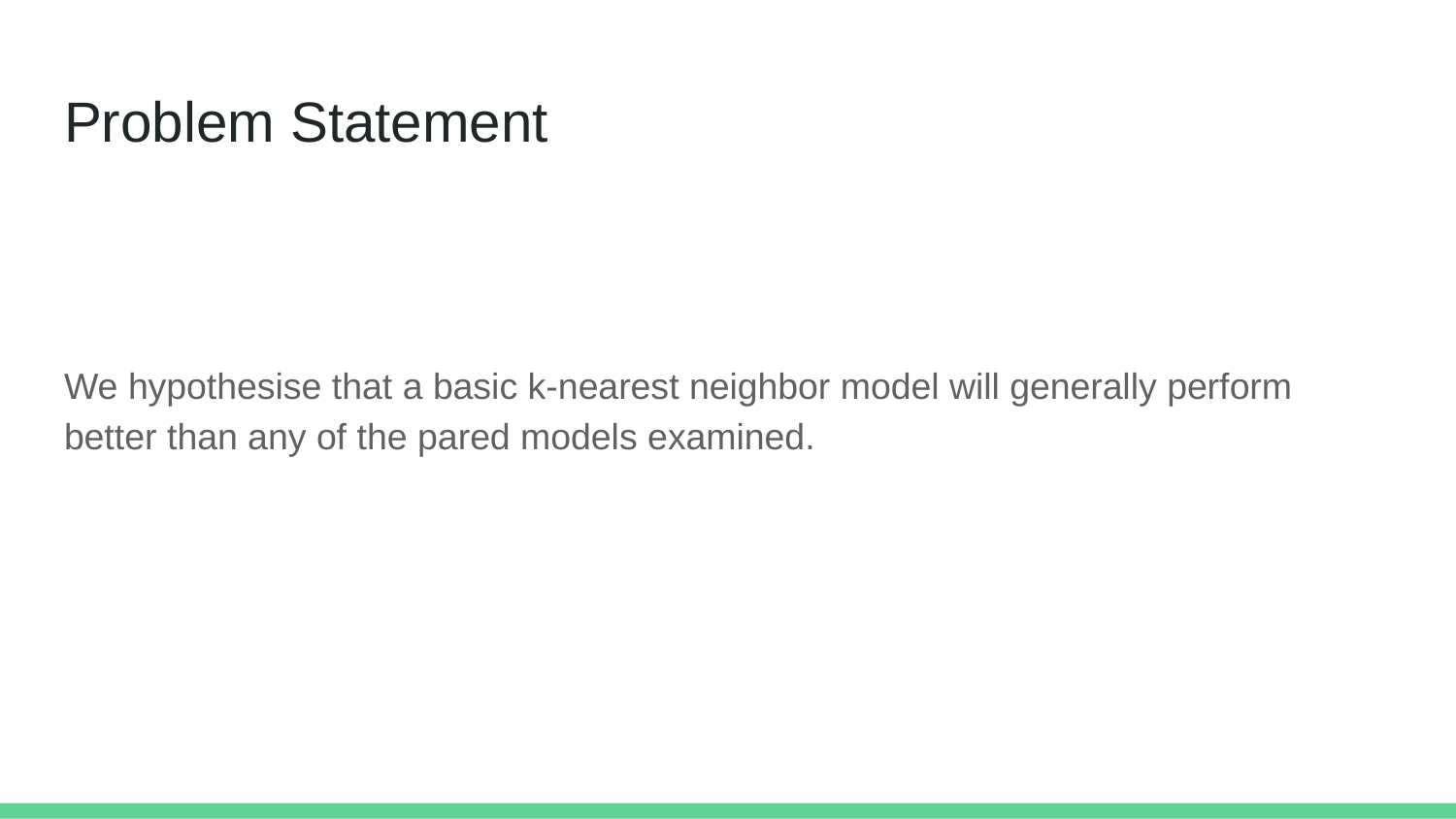

# Problem Statement

We hypothesise that a basic k-nearest neighbor model will generally perform better than any of the pared models examined.